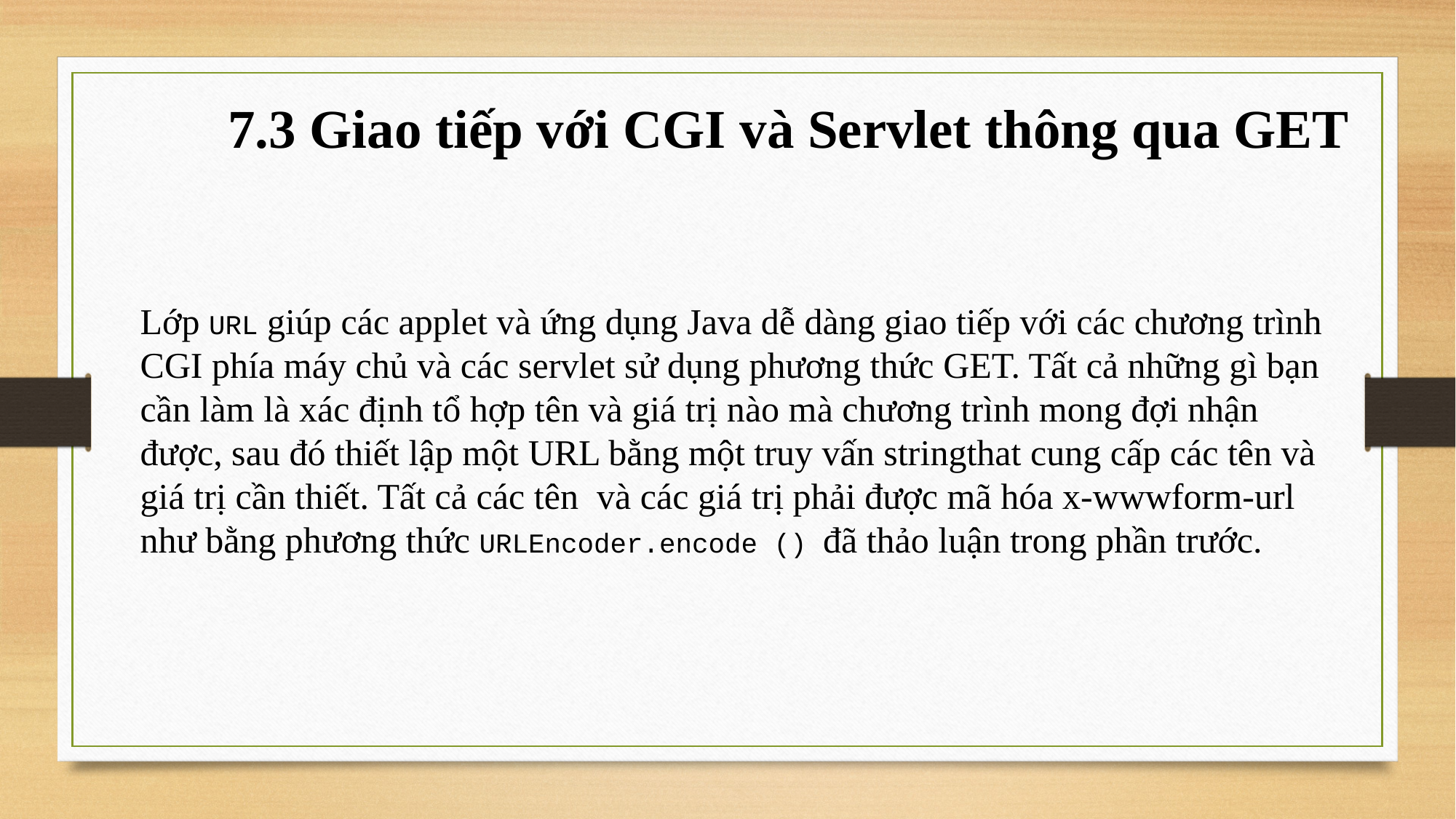

7.3 Giao tiếp với CGI và Servlet thông qua GET
Lớp URL giúp các applet và ứng dụng Java dễ dàng giao tiếp với các chương trình CGI phía máy chủ và các servlet sử dụng phương thức GET. Tất cả những gì bạn cần làm là xác định tổ hợp tên và giá trị nào mà chương trình mong đợi nhận được, sau đó thiết lập một URL bằng một truy vấn stringthat cung cấp các tên và giá trị cần thiết. Tất cả các tên  và các giá trị phải được mã hóa x-wwwform-url như bằng phương thức URLEncoder.encode () đã thảo luận trong phần trước.